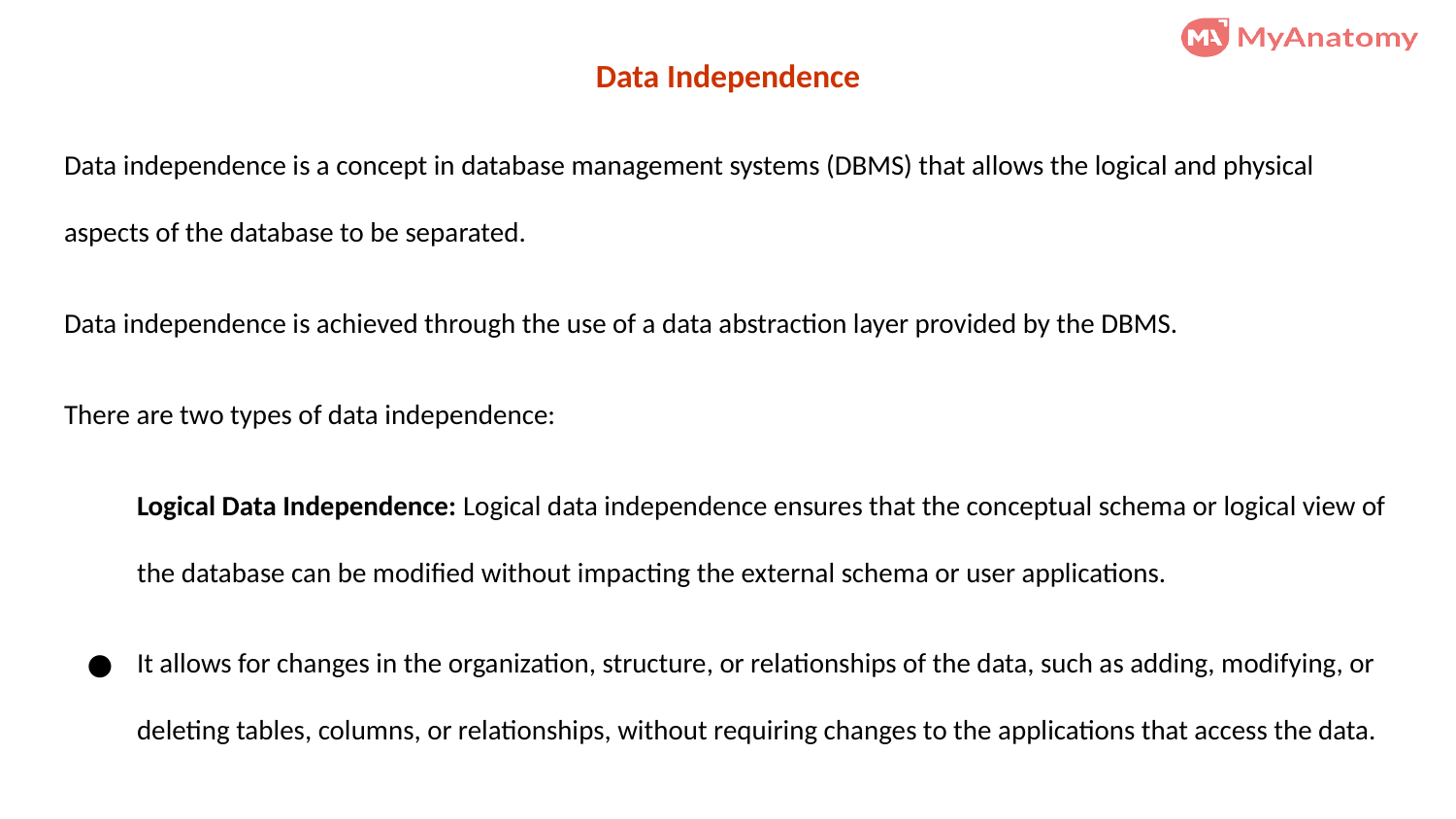

# Data Independence
Data independence is a concept in database management systems (DBMS) that allows the logical and physical aspects of the database to be separated.
Data independence is achieved through the use of a data abstraction layer provided by the DBMS.
There are two types of data independence:
Logical Data Independence: Logical data independence ensures that the conceptual schema or logical view of the database can be modified without impacting the external schema or user applications.
It allows for changes in the organization, structure, or relationships of the data, such as adding, modifying, or deleting tables, columns, or relationships, without requiring changes to the applications that access the data.